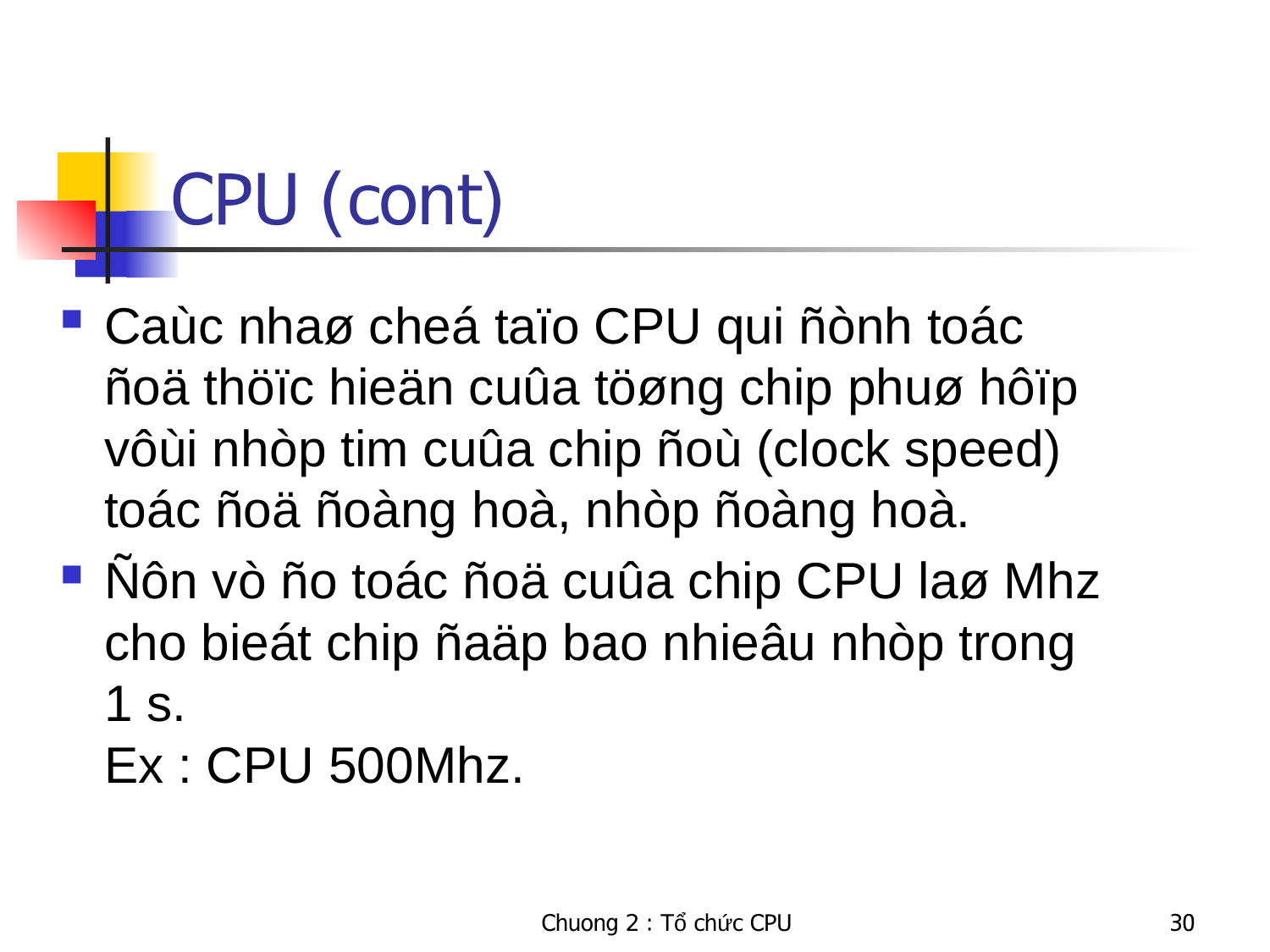

# CPU (cont)
Caùc nhaø cheá taïo CPU qui ñònh toác ñoä thöïc hieän cuûa töøng chip phuø hôïp vôùi nhòp tim cuûa chip ñoù (clock speed) toác ñoä ñoàng hoà, nhòp ñoàng hoà.
Ñôn vò ño toác ñoä cuûa chip CPU laø Mhz cho bieát chip ñaäp bao nhieâu nhòp trong 1 s.
Ex : CPU 500Mhz.
Chuong 2 : Tổ chức CPU
30